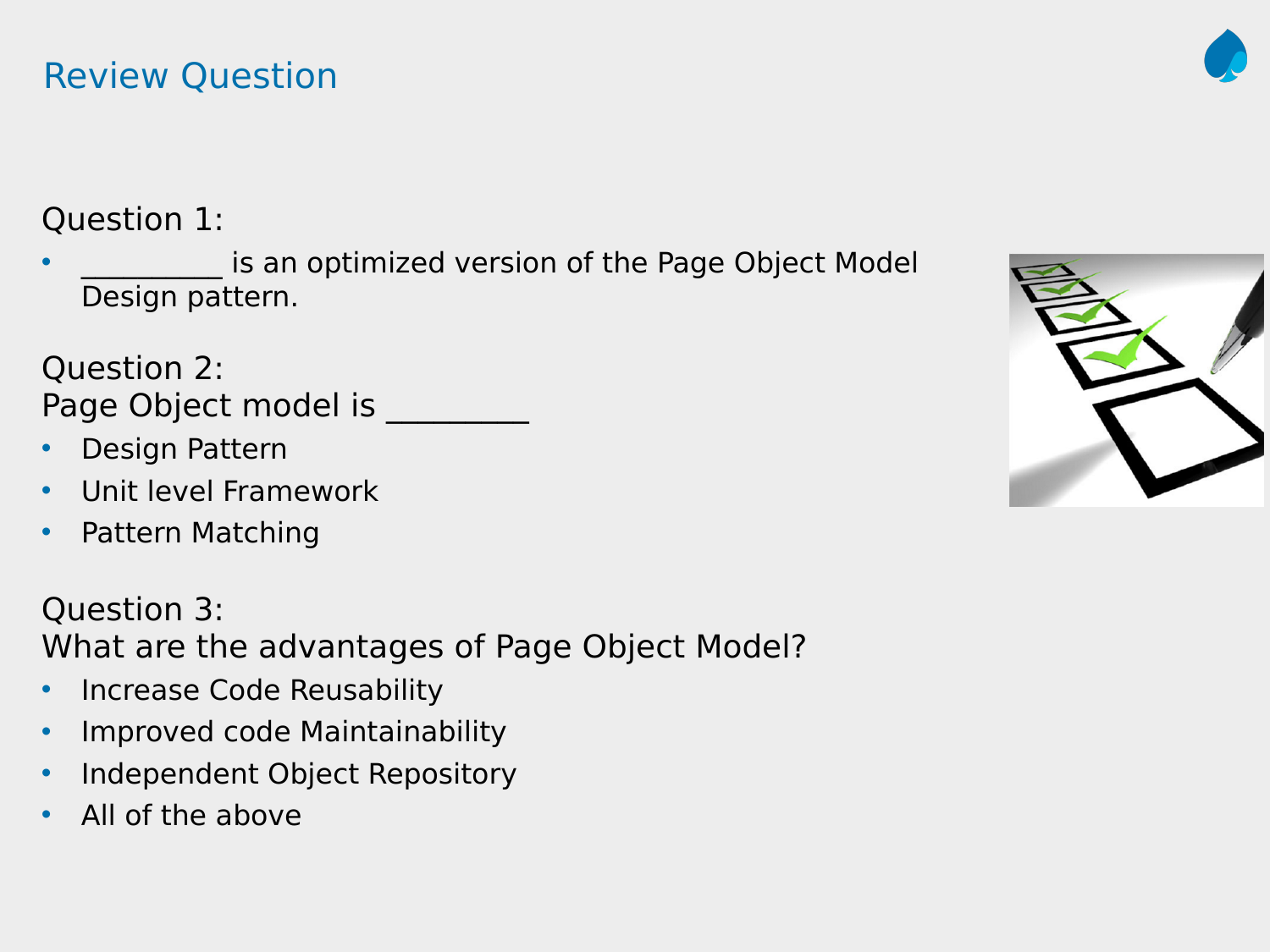

# Review Question
Question 1:
__________ is an optimized version of the Page Object Model Design pattern.

Question 2:
Page Object model is _________
Design Pattern
Unit level Framework
Pattern Matching

Question 3:
What are the advantages of Page Object Model?
Increase Code Reusability
Improved code Maintainability
Independent Object Repository
All of the above